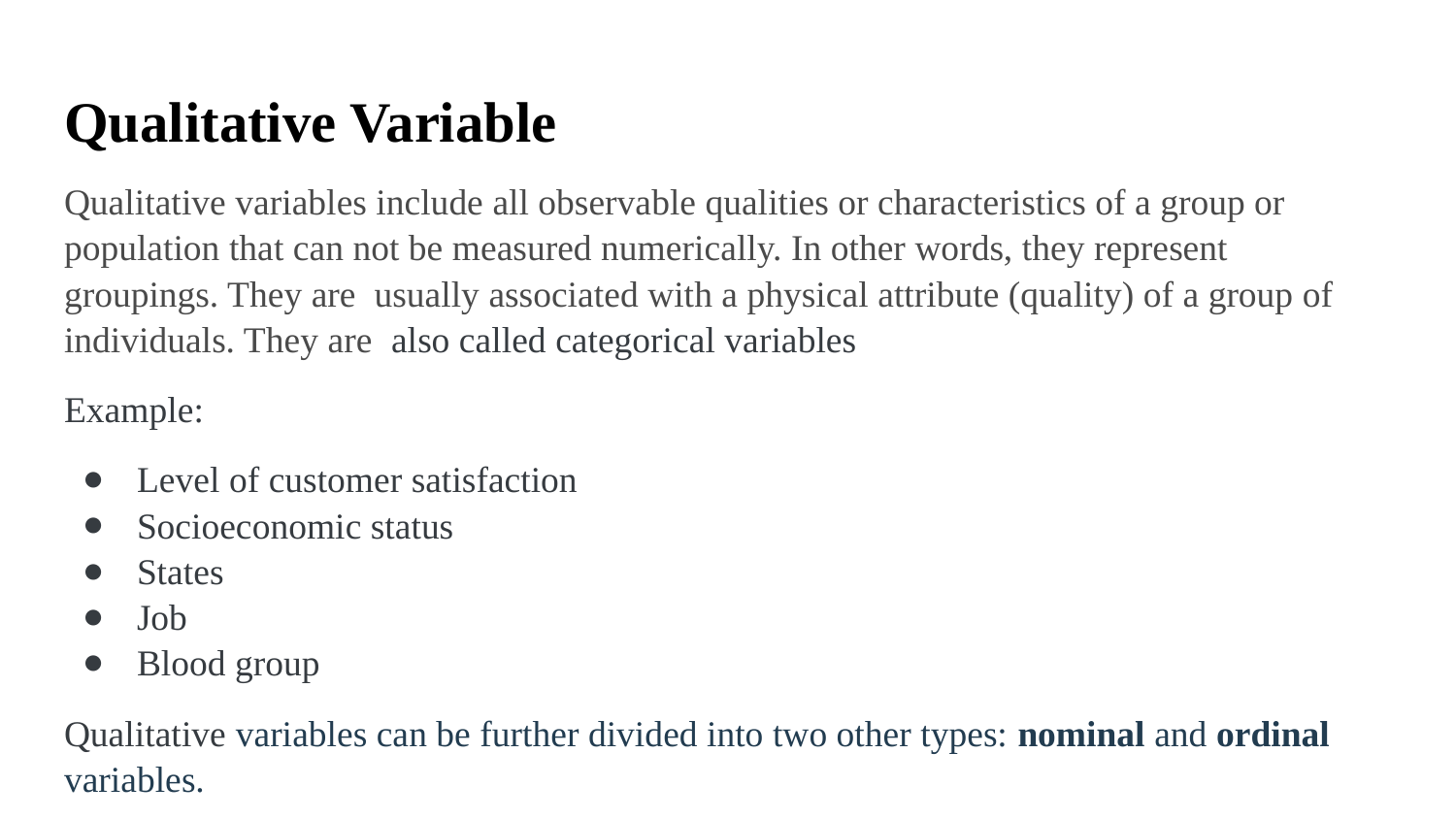

# Qualitative Variable
Qualitative variables include all observable qualities or characteristics of a group or population that can not be measured numerically. In other words, they represent groupings. They are  usually associated with a physical attribute (quality) of a group of individuals. They are  also called categorical variables
Example:
Level of customer satisfaction
Socioeconomic status
States
Job
Blood group
Qualitative variables can be further divided into two other types: nominal and ordinal variables.